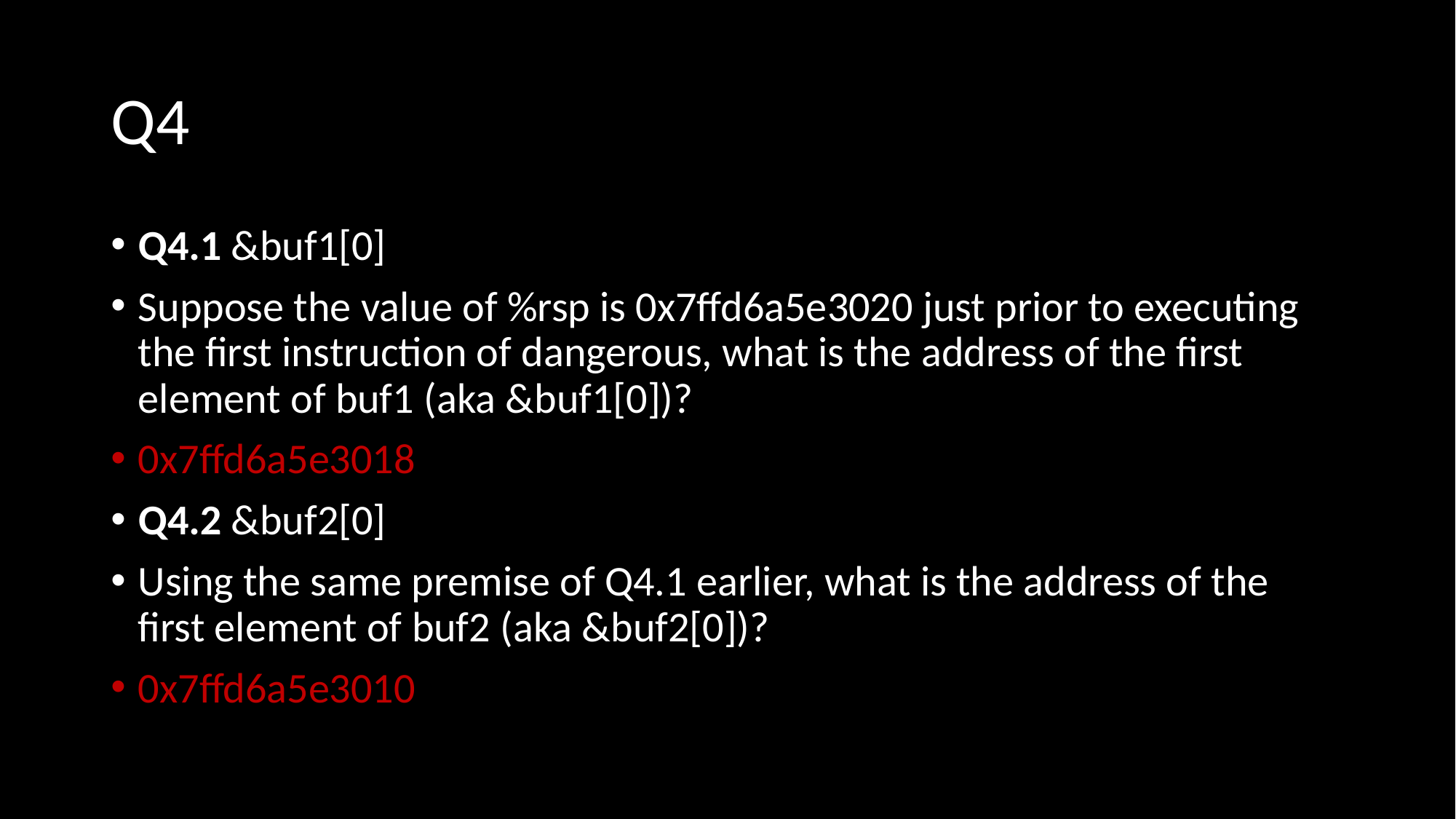

# Q4
Q4.1 &buf1[0]
Suppose the value of %rsp is 0x7ffd6a5e3020 just prior to executing the first instruction of dangerous, what is the address of the first element of buf1 (aka &buf1[0])?
0x7ffd6a5e3018
Q4.2 &buf2[0]
Using the same premise of Q4.1 earlier, what is the address of the first element of buf2 (aka &buf2[0])?
0x7ffd6a5e3010